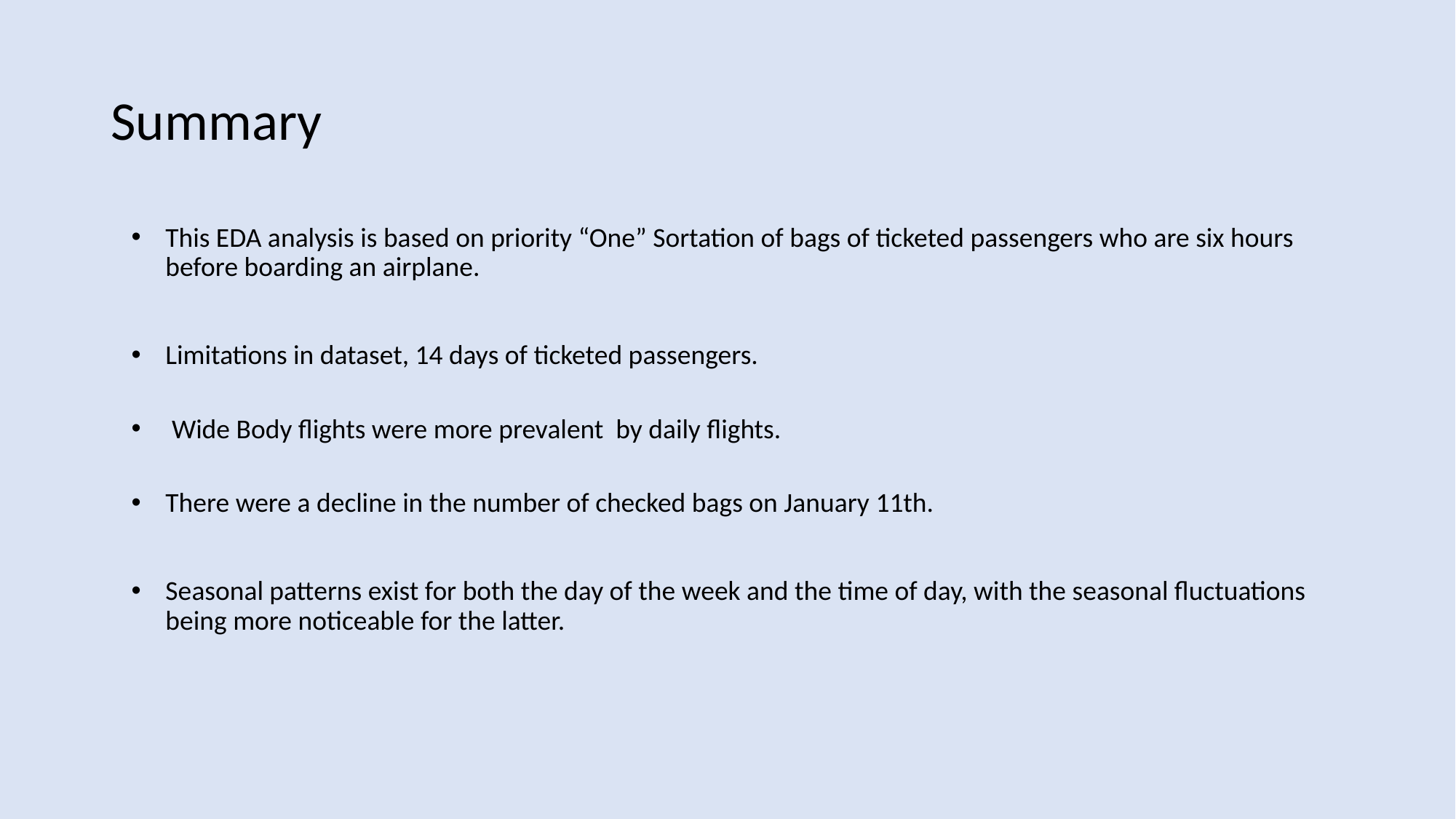

# Summary
This EDA analysis is based on priority “One” Sortation of bags of ticketed passengers who are six hours before boarding an airplane.

Limitations in dataset, 14 days of ticketed passengers.

 Wide Body flights were more prevalent  by daily flights.

There were a decline in the number of checked bags on January 11th.

Seasonal patterns exist for both the day of the week and the time of day, with the seasonal fluctuations being more noticeable for the latter.